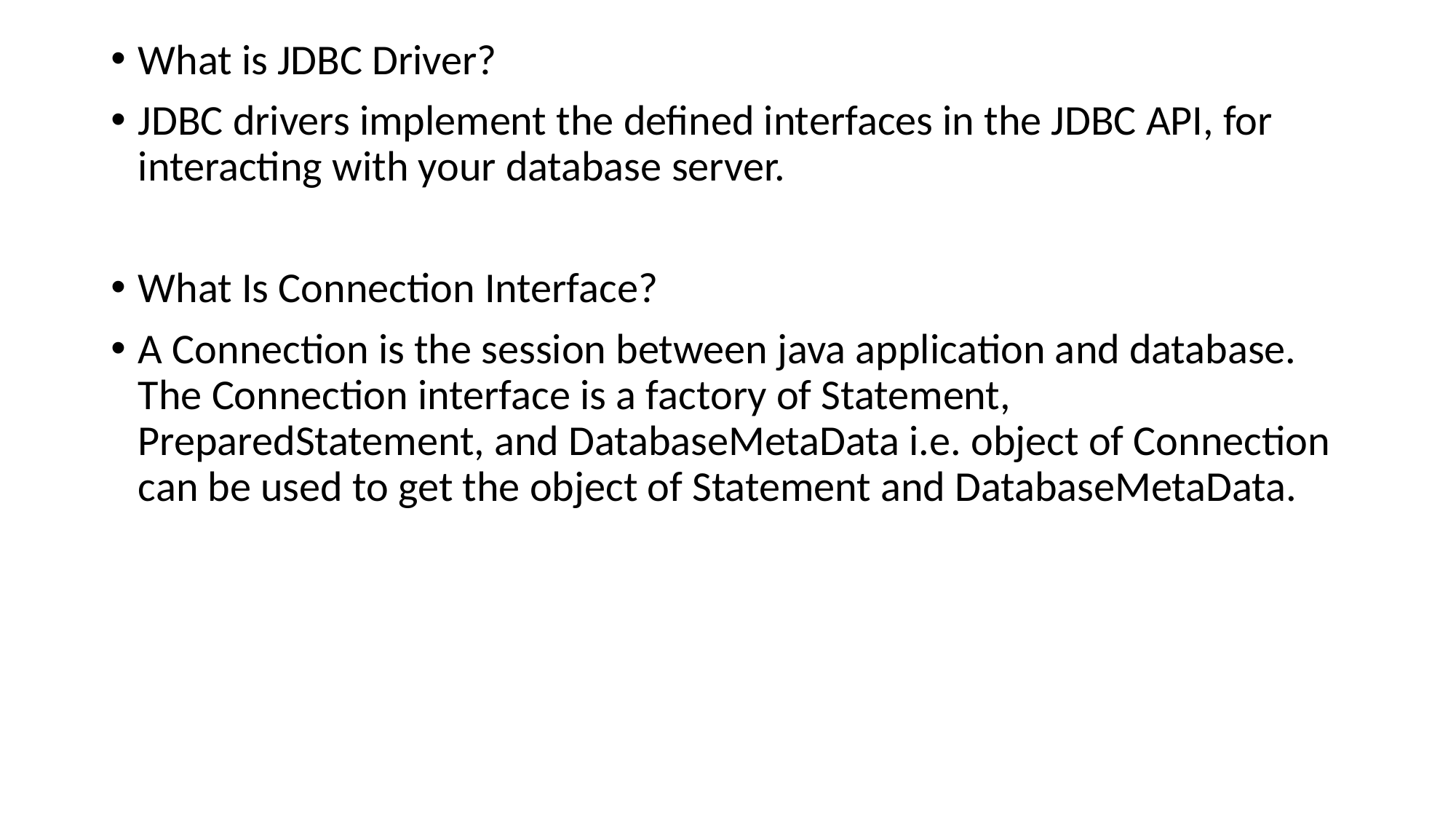

What is JDBC Driver?
JDBC drivers implement the defined interfaces in the JDBC API, for interacting with your database server.

What Is Connection Interface?
A Connection is the session between java application and database. The Connection interface is a factory of Statement, PreparedStatement, and DatabaseMetaData i.e. object of Connection can be used to get the object of Statement and DatabaseMetaData.